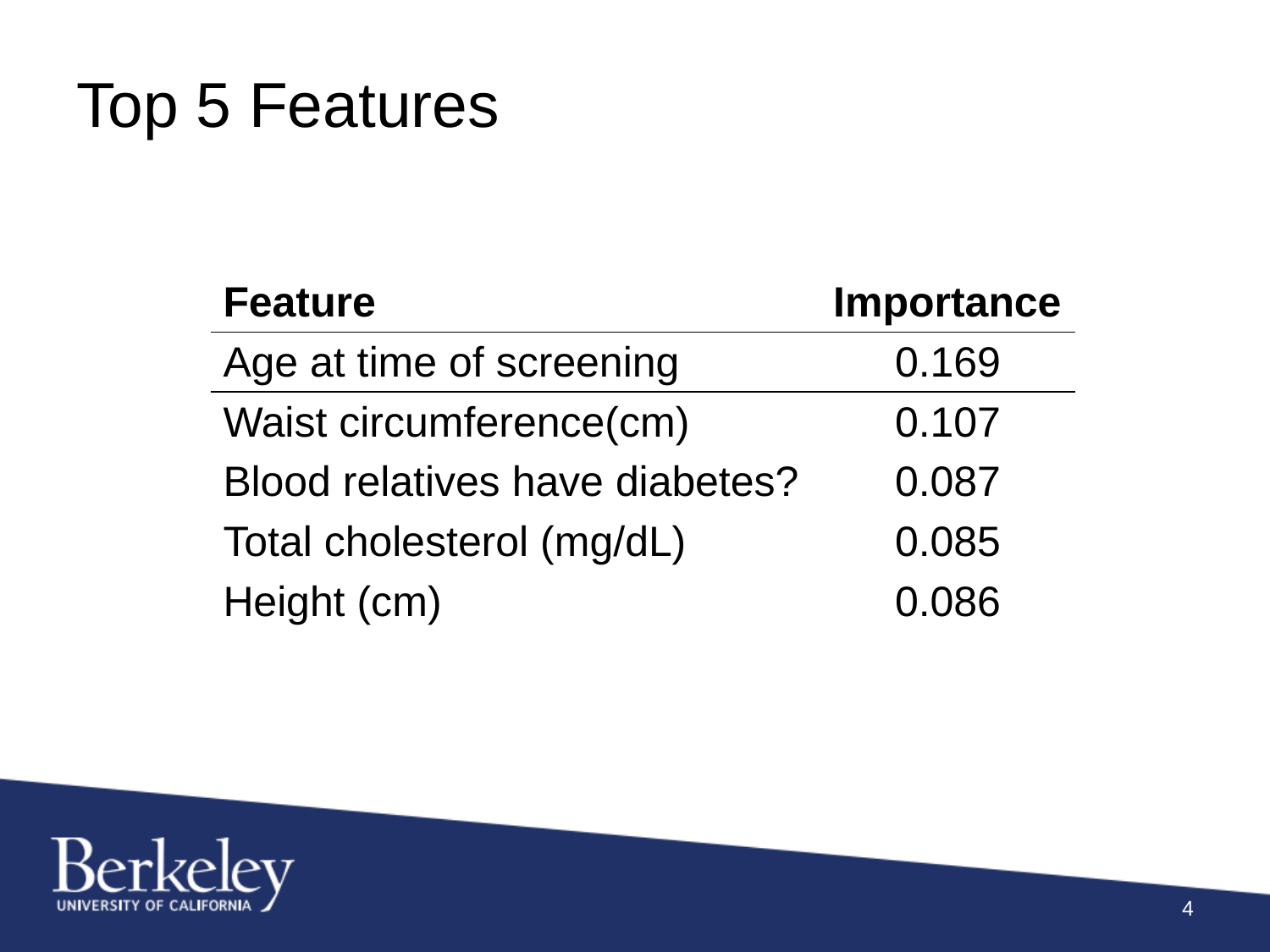

# Top 5 Features
| Feature | Importance |
| --- | --- |
| Age at time of screening | 0.169 |
| Waist circumference(cm) | 0.107 |
| Blood relatives have diabetes? | 0.087 |
| Total cholesterol (mg/dL) | 0.085 |
| Height (cm) | 0.086 |
4